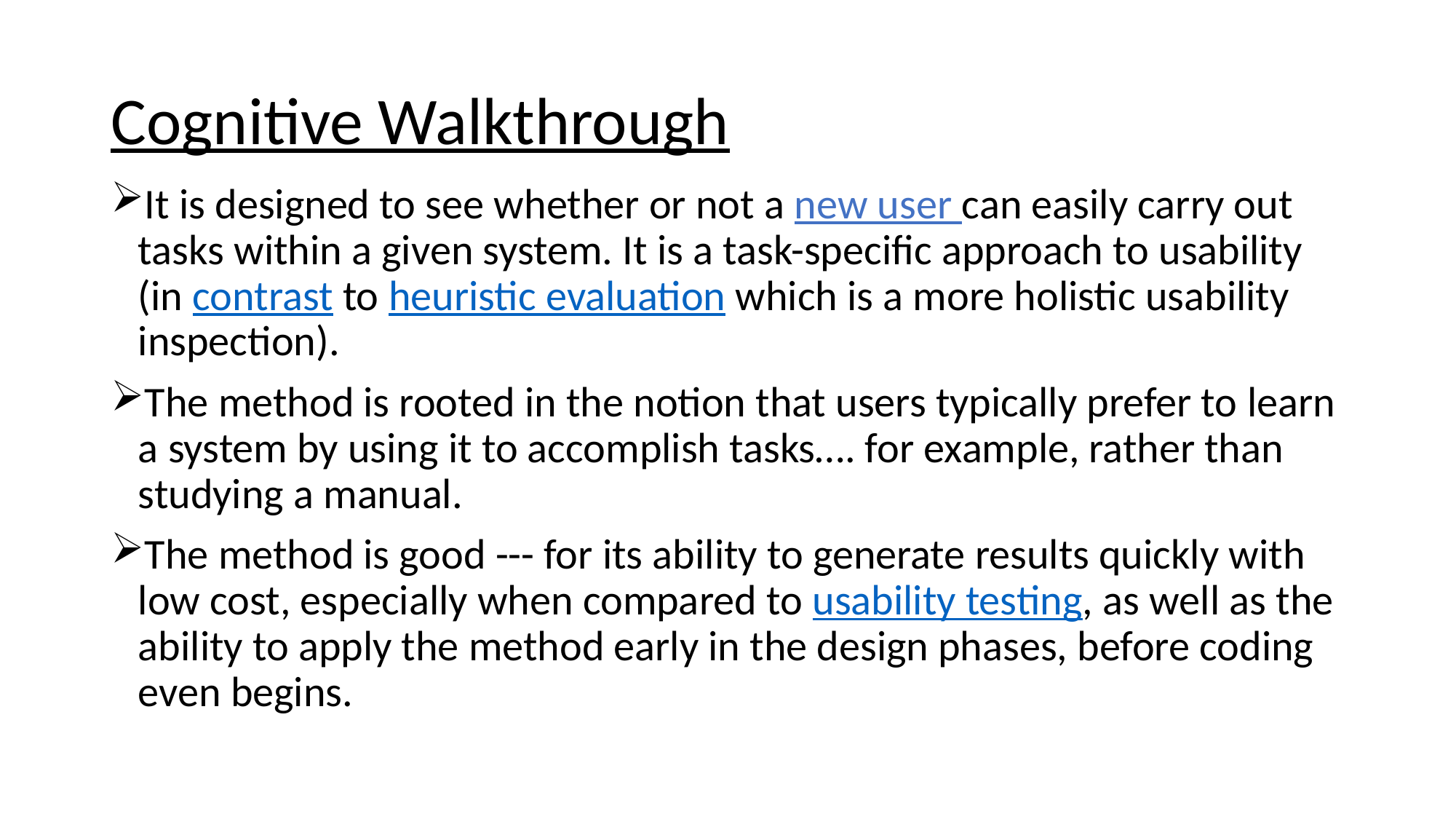

# Cognitive Walkthrough
It is designed to see whether or not a new user can easily carry out tasks within a given system. It is a task-specific approach to usability (in contrast to heuristic evaluation which is a more holistic usability inspection).
The method is rooted in the notion that users typically prefer to learn a system by using it to accomplish tasks…. for example, rather than studying a manual.
The method is good --- for its ability to generate results quickly with low cost, especially when compared to usability testing, as well as the ability to apply the method early in the design phases, before coding even begins.